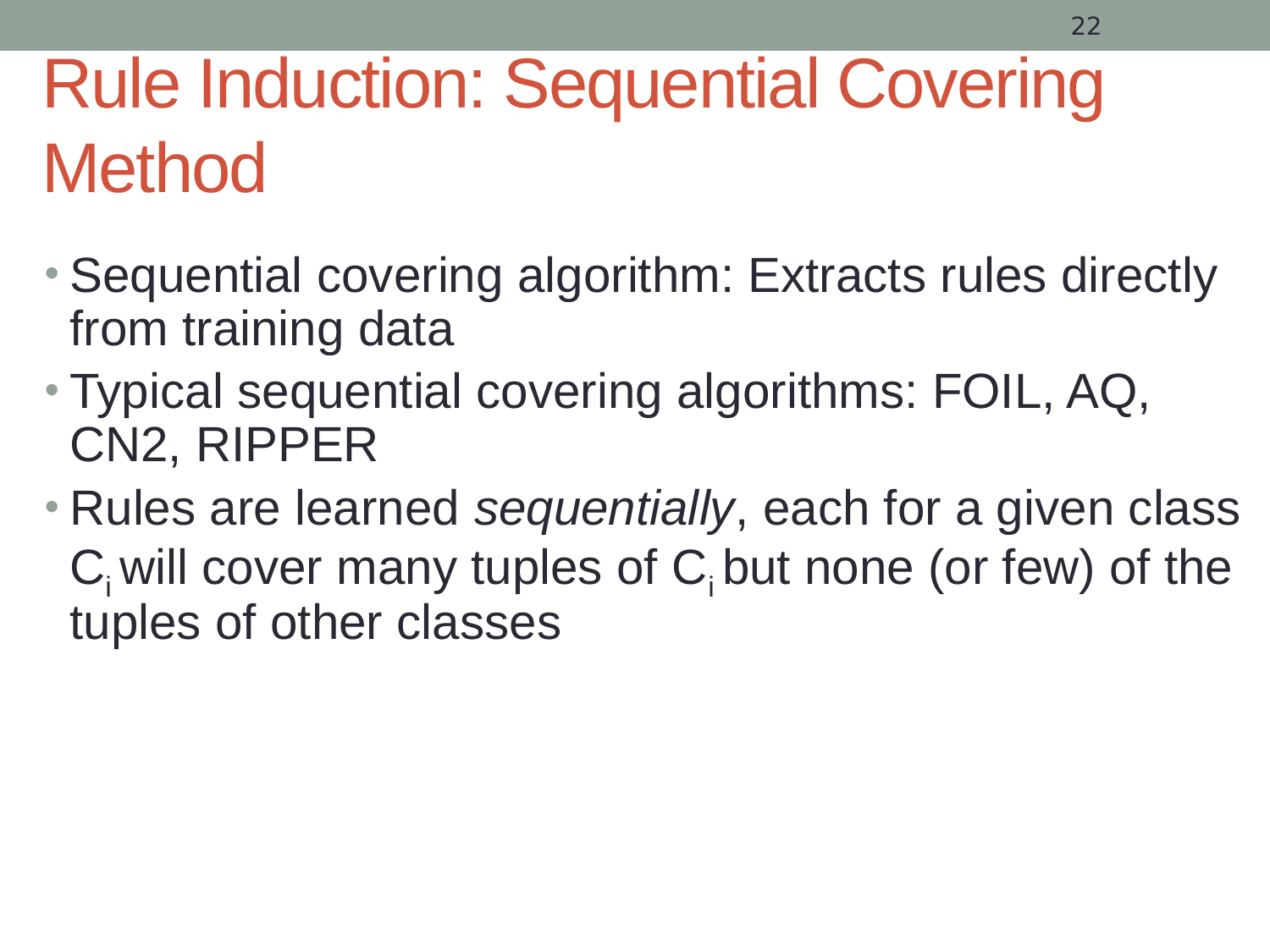

22
# Rule Induction: Sequential Covering Method
Sequential covering algorithm: Extracts rules directly from training data
Typical sequential covering algorithms: FOIL, AQ, CN2, RIPPER
Rules are learned sequentially, each for a given class Ci will cover many tuples of Ci but none (or few) of the tuples of other classes